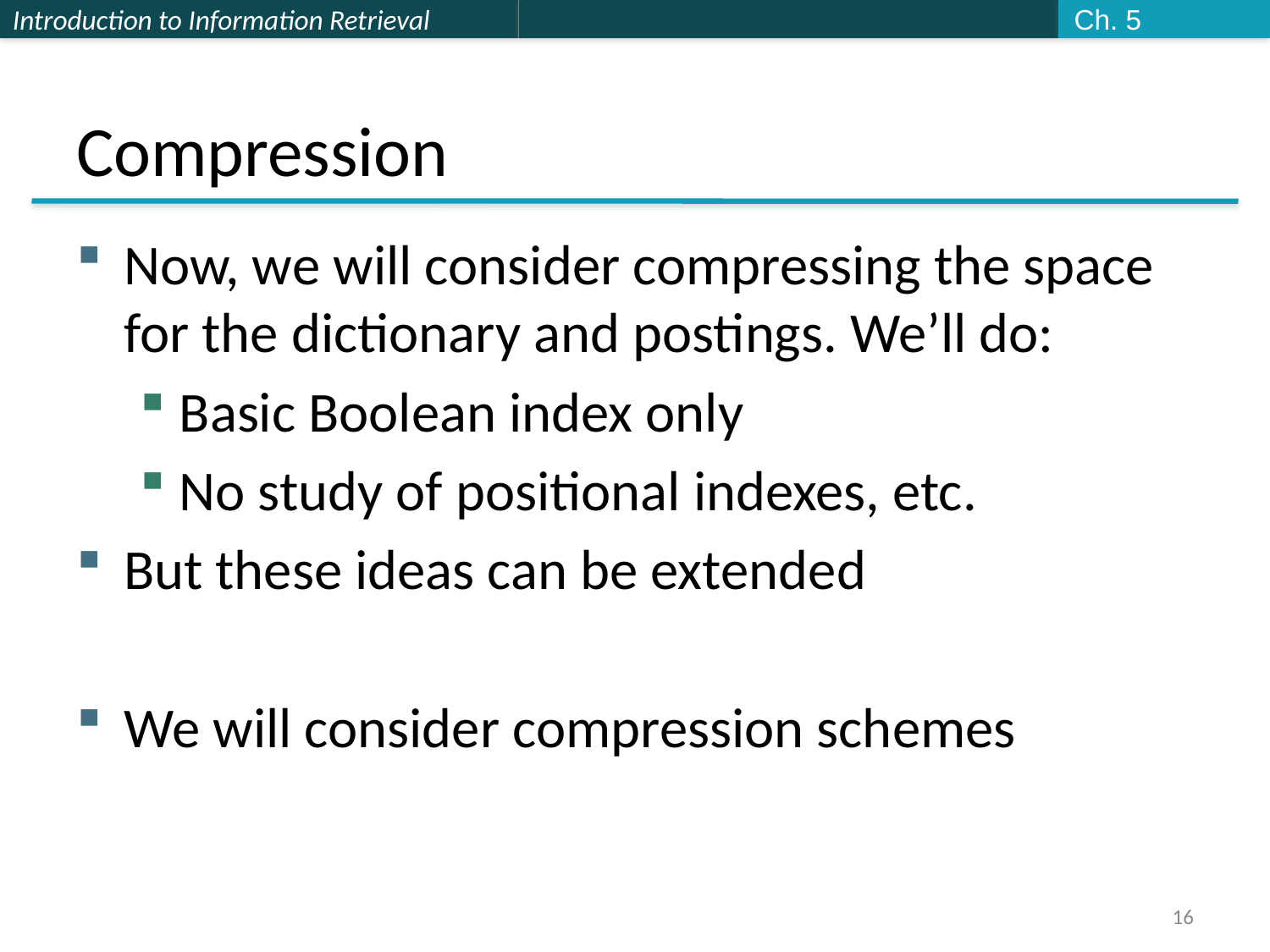

Ch. 5
# Compression
Now, we will consider compressing the space for the dictionary and postings. We’ll do:
Basic Boolean index only
No study of positional indexes, etc.
But these ideas can be extended

We will consider compression schemes
16